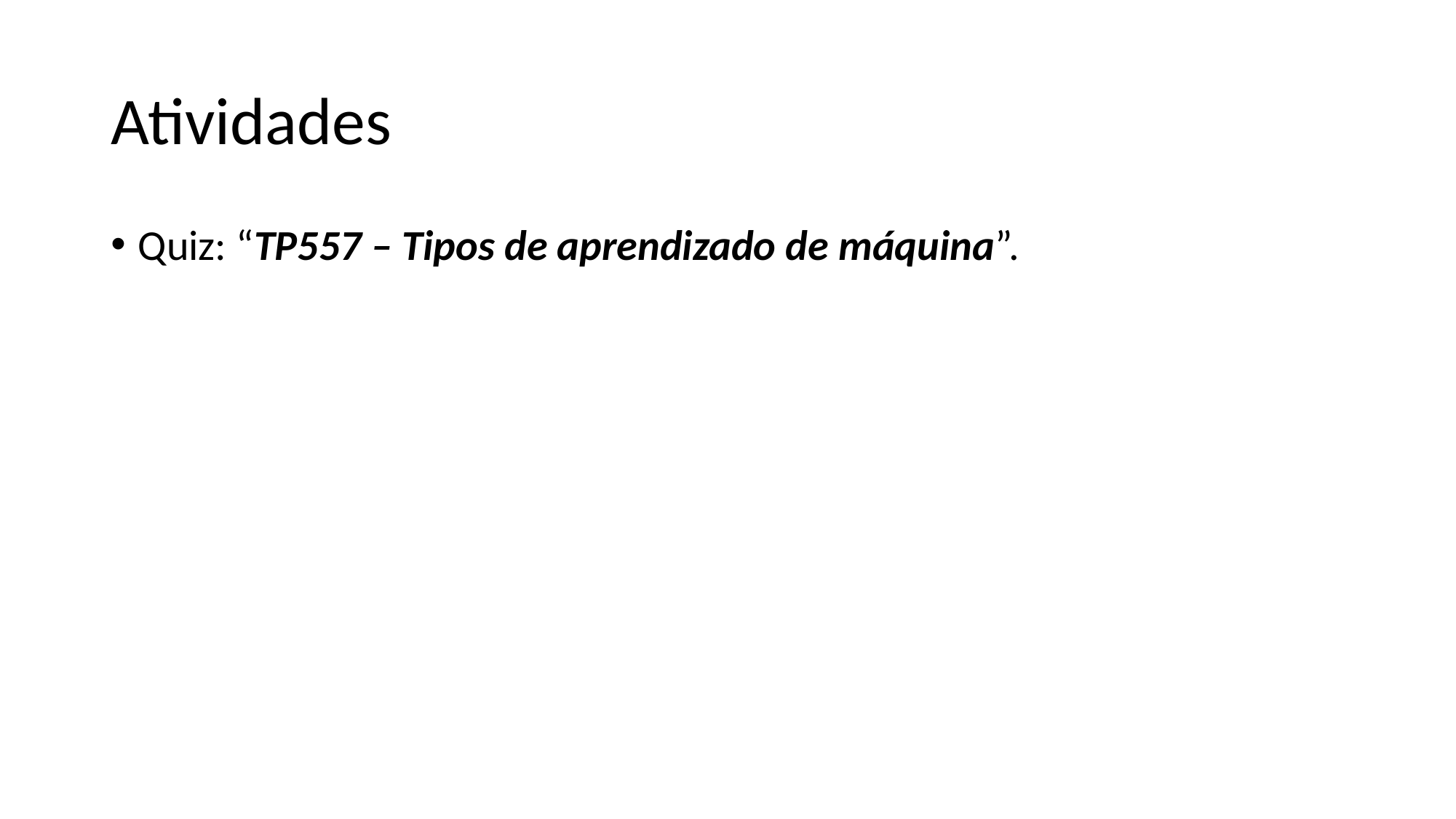

# Atividades
Quiz: “TP557 – Tipos de aprendizado de máquina”.